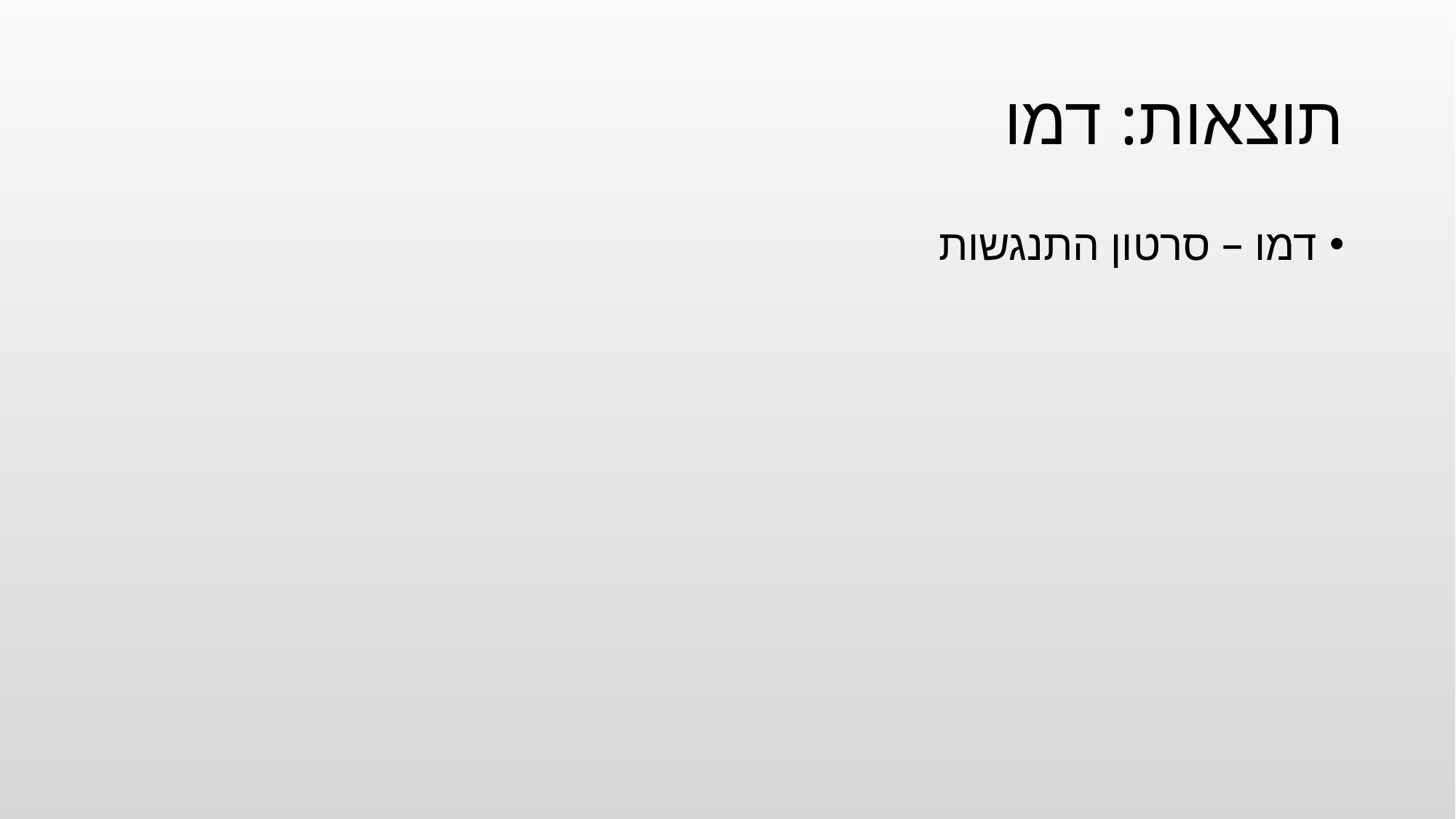

# תוצאות: דמו
דמו – סרטון התנגשות